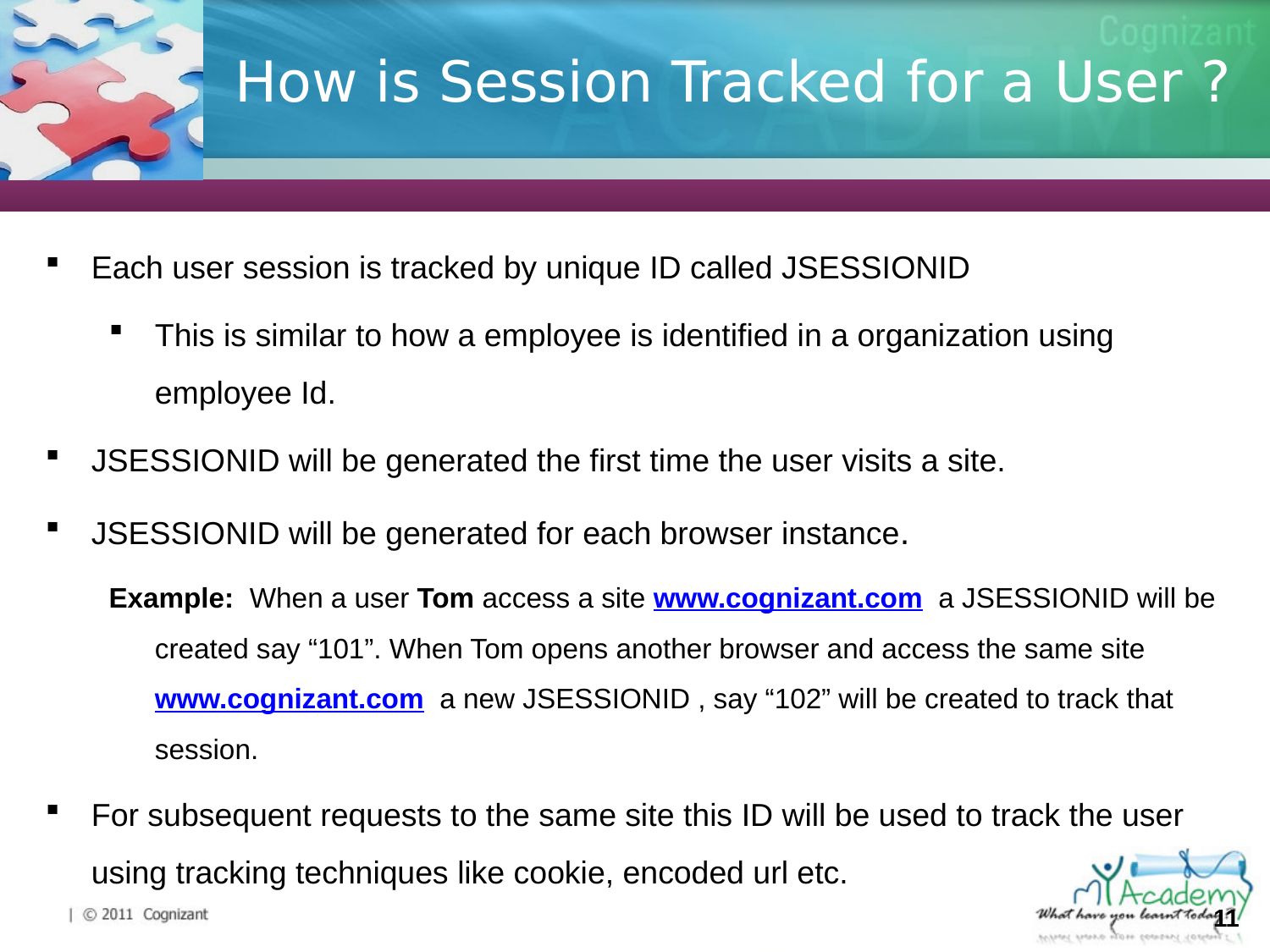

# How is Session Tracked for a User ?
Each user session is tracked by unique ID called JSESSIONID
This is similar to how a employee is identified in a organization using employee Id.
JSESSIONID will be generated the first time the user visits a site.
JSESSIONID will be generated for each browser instance.
Example:  When a user Tom access a site www.cognizant.com  a JSESSIONID will be created say “101”. When Tom opens another browser and access the same site www.cognizant.com  a new JSESSIONID , say “102” will be created to track that session.
For subsequent requests to the same site this ID will be used to track the user using tracking techniques like cookie, encoded url etc.
11